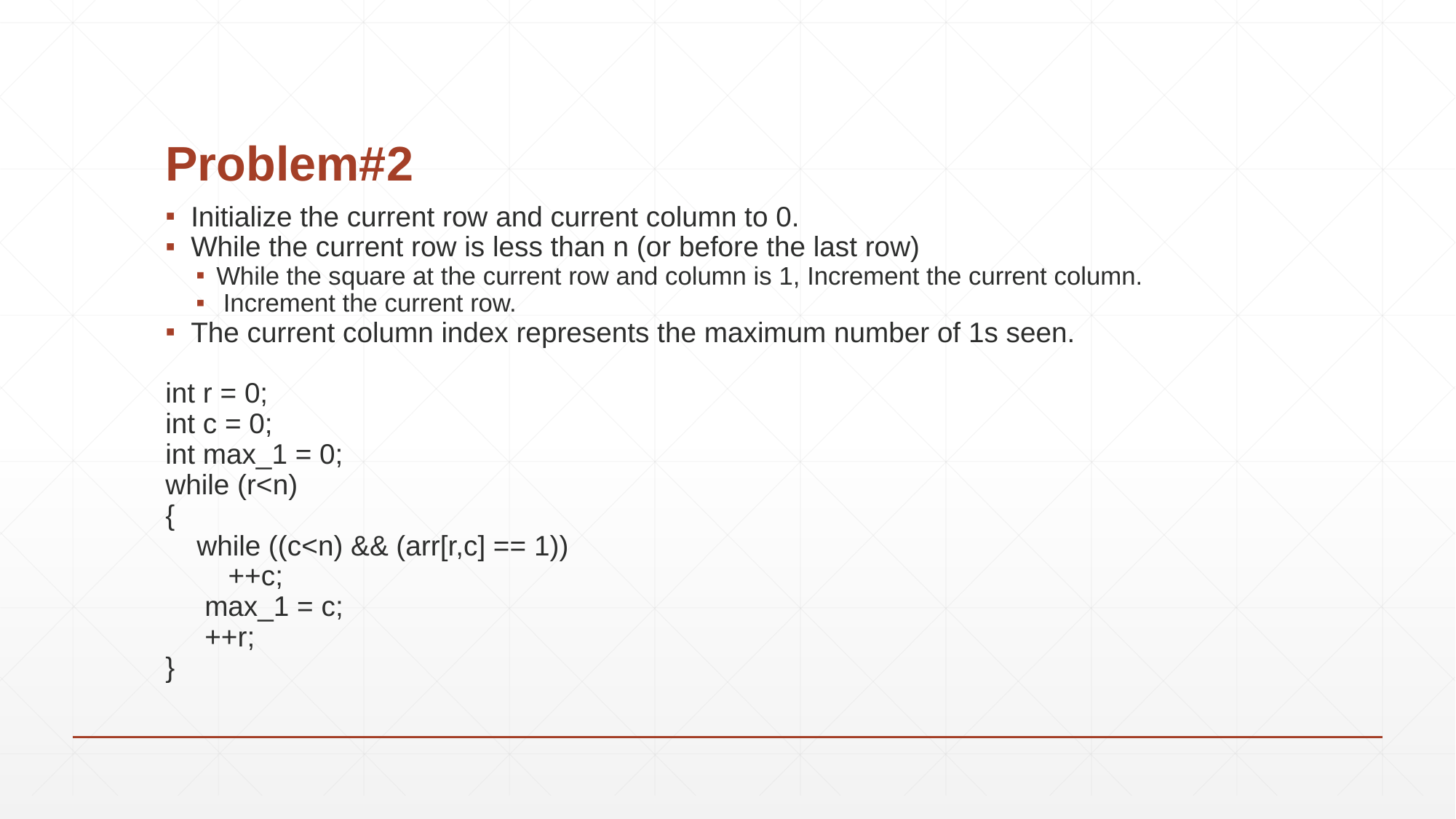

# Problem#2
Initialize the current row and current column to 0.
While the current row is less than n (or before the last row)
While the square at the current row and column is 1, Increment the current column.
 Increment the current row.
The current column index represents the maximum number of 1s seen.

int r = 0;
int c = 0;
int max_1 = 0;
while (r<n)
{
    while ((c<n) && (arr[r,c] == 1))
        ++c;
     max_1 = c;
     ++r;
}